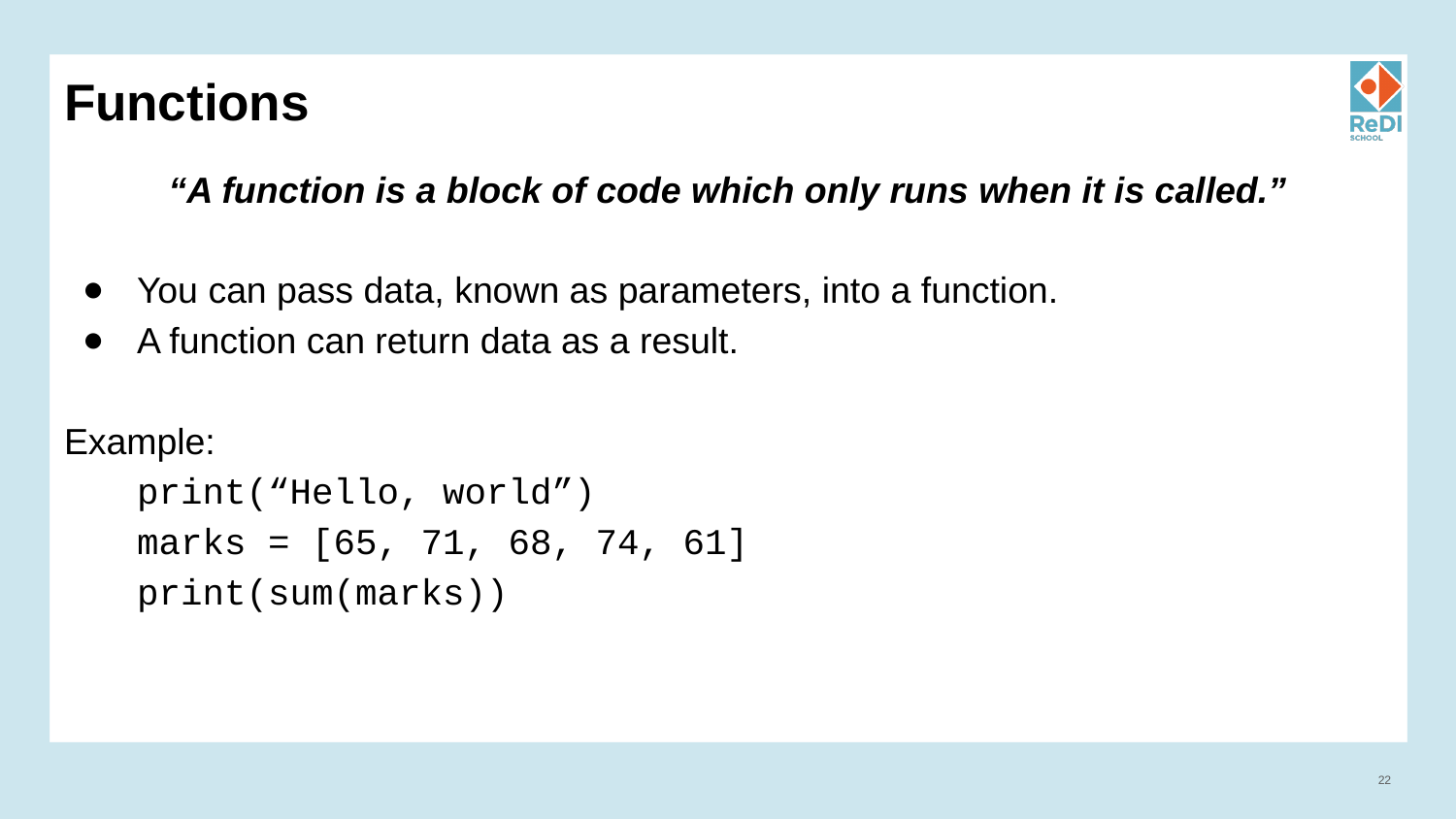

# Functions
“A function is a block of code which only runs when it is called.”

You can pass data, known as parameters, into a function.
A function can return data as a result.

Example:
print(“Hello, world”)
marks = [65, 71, 68, 74, 61]
print(sum(marks))
22